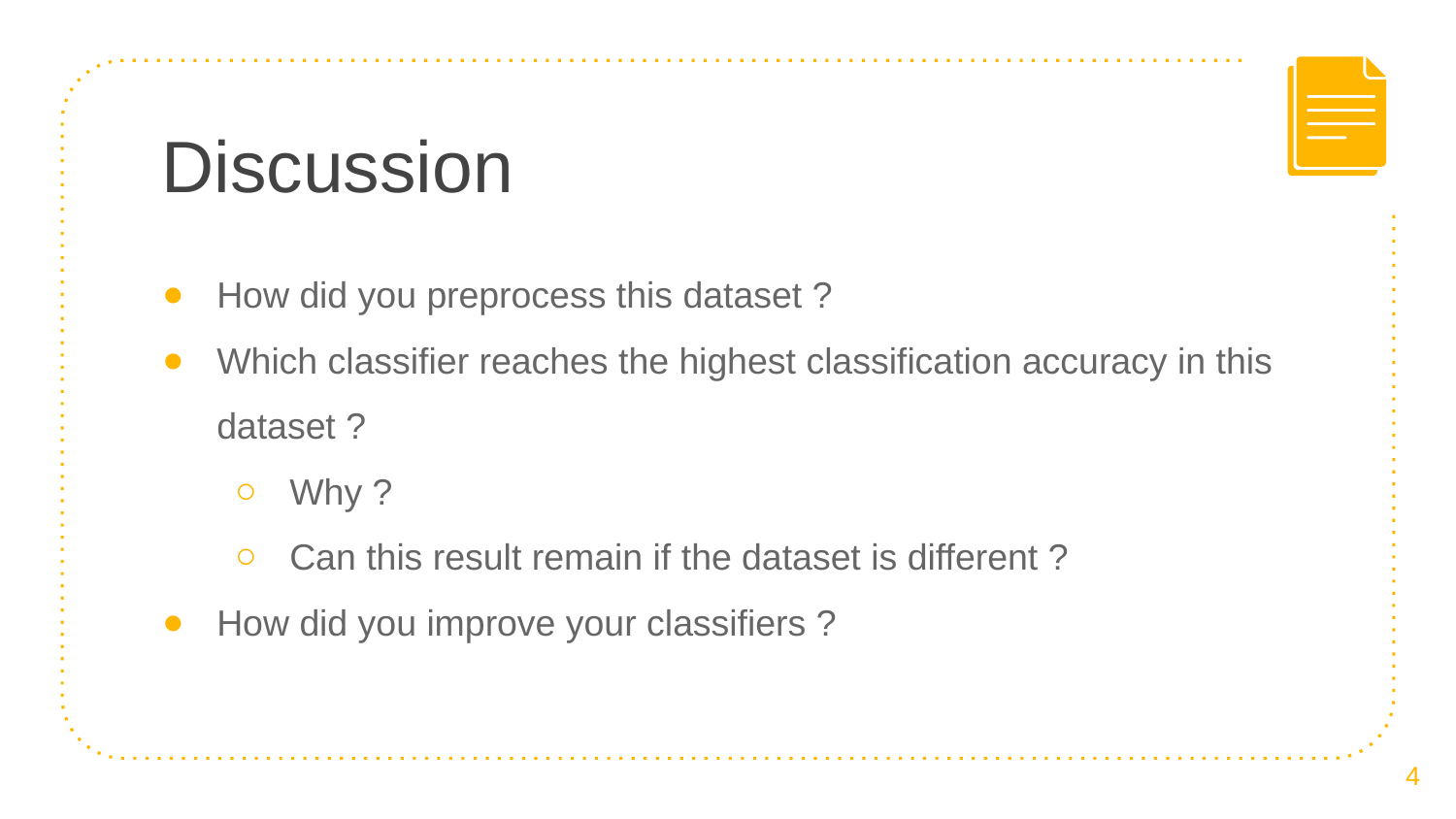

# Discussion
How did you preprocess this dataset ?
Which classifier reaches the highest classification accuracy in this dataset ?
Why ?
Can this result remain if the dataset is different ?
How did you improve your classifiers ?

4